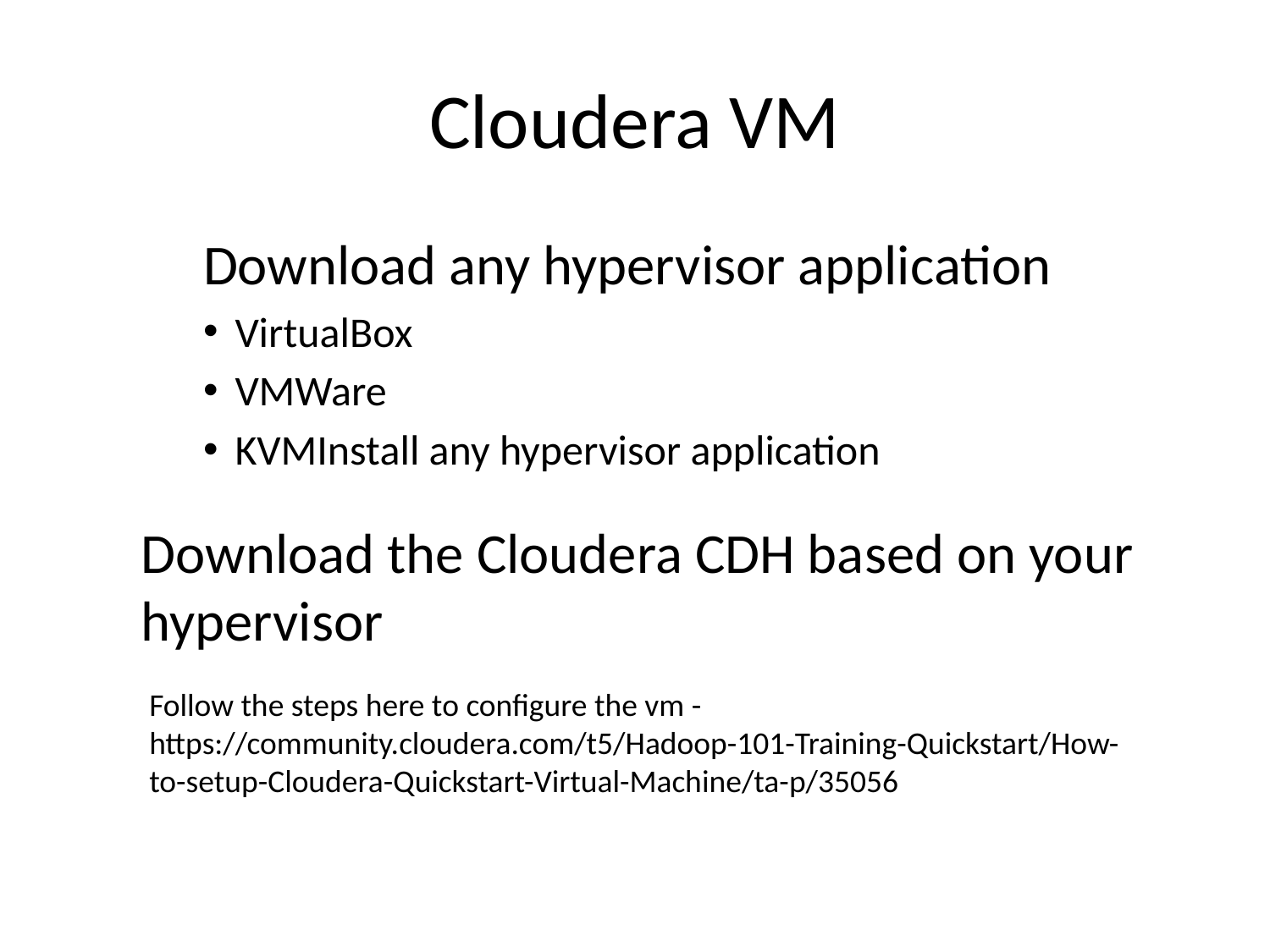

# Cloudera VM
	Download any hypervisor application
VirtualBox
VMWare
KVMInstall any hypervisor application

Download the Cloudera CDH based on your
hypervisor

Follow the steps here to configure the vm -
https://community.cloudera.com/t5/Hadoop-101-Training-Quickstart/How-to-setup-Cloudera-Quickstart-Virtual-Machine/ta-p/35056